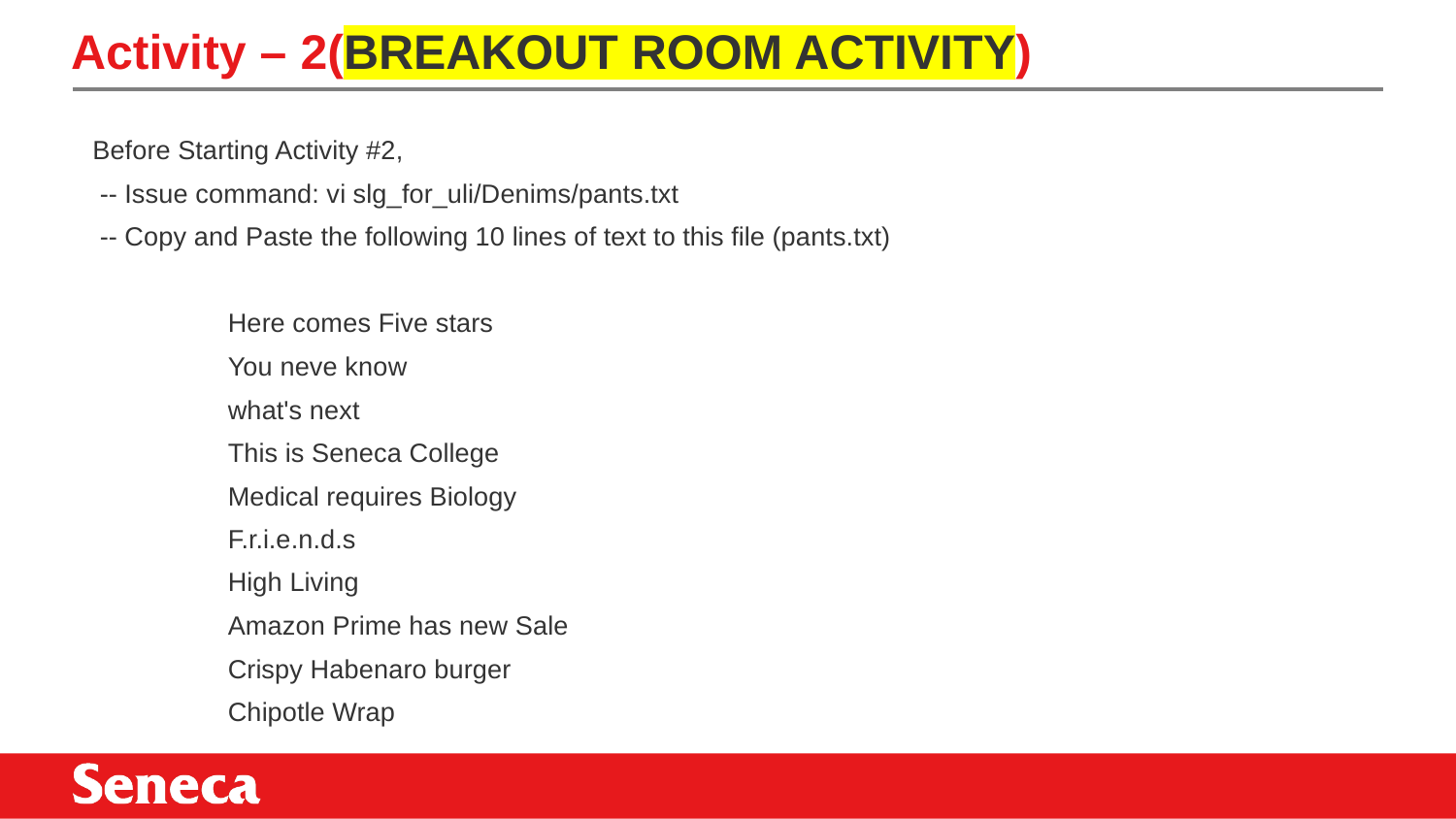

# Activity – 2(BREAKOUT ROOM ACTIVITY)
Before Starting Activity #2,
 -- Issue command: vi slg_for_uli/Denims/pants.txt
 -- Copy and Paste the following 10 lines of text to this file (pants.txt)

    	Here comes Five stars
	You neve know
	what's next
	This is Seneca College
	Medical requires Biology
	F.r.i.e.n.d.s
	High Living
	Amazon Prime has new Sale
	Crispy Habenaro burger
	Chipotle Wrap